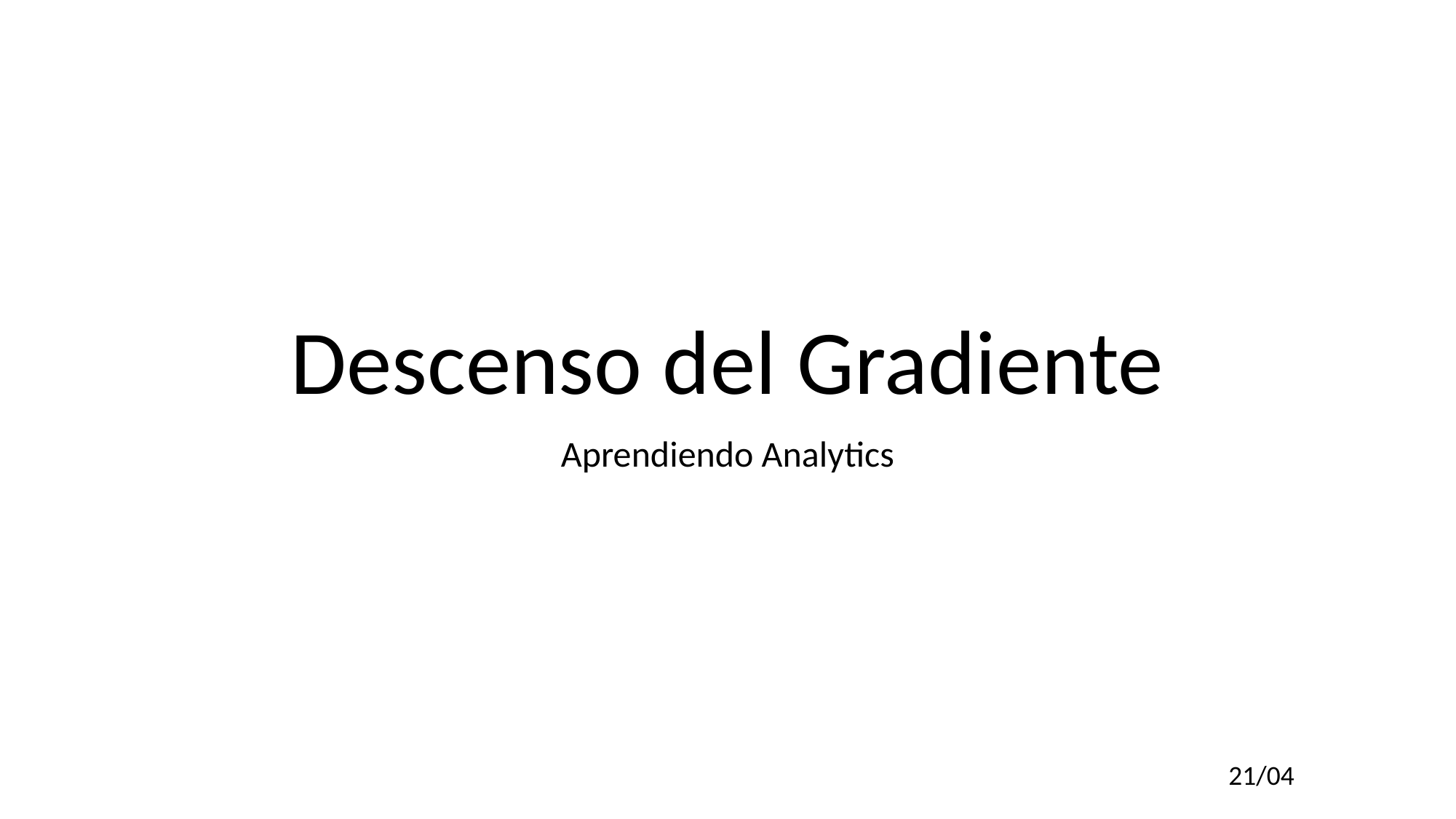

# Descenso del Gradiente
Aprendiendo Analytics
21/04